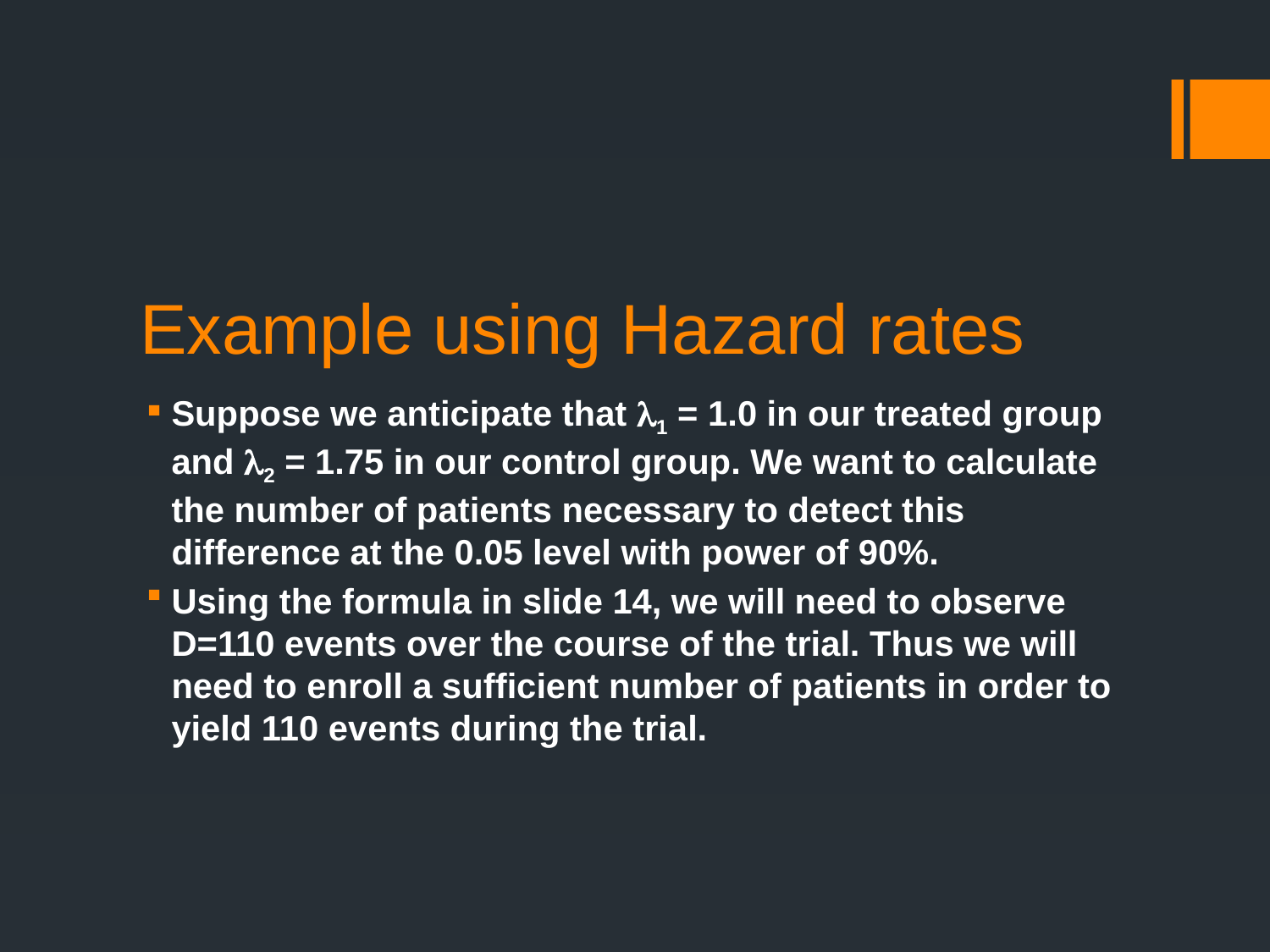

# Example using Hazard rates
Suppose we anticipate that λ1 = 1.0 in our treated group and λ2 = 1.75 in our control group. We want to calculate the number of patients necessary to detect this difference at the 0.05 level with power of 90%.
Using the formula in slide 14, we will need to observe D=110 events over the course of the trial. Thus we will need to enroll a sufficient number of patients in order to yield 110 events during the trial.